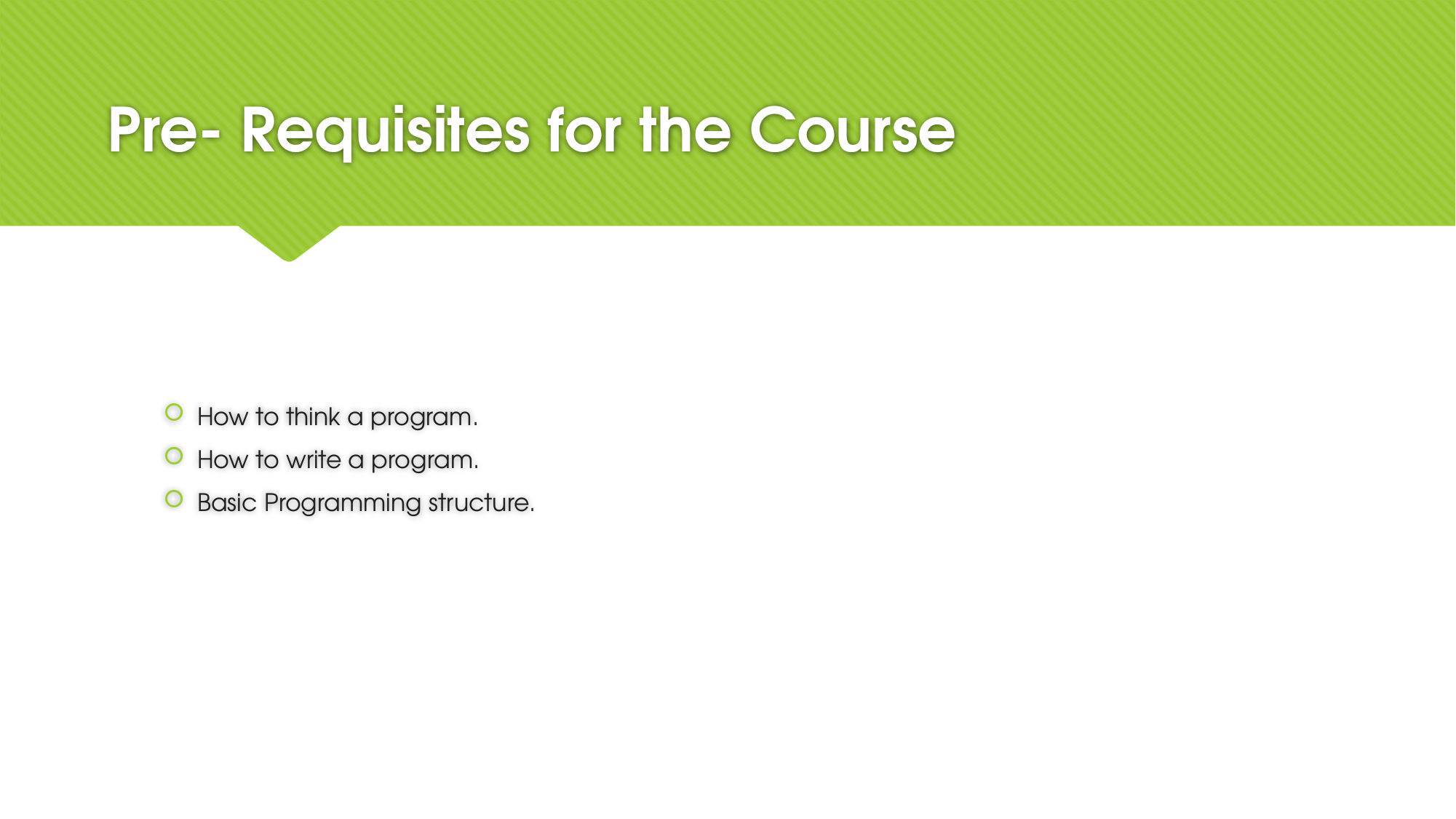

# Pre- Requisites for the Course
How to think a program.
How to write a program.
Basic Programming structure.